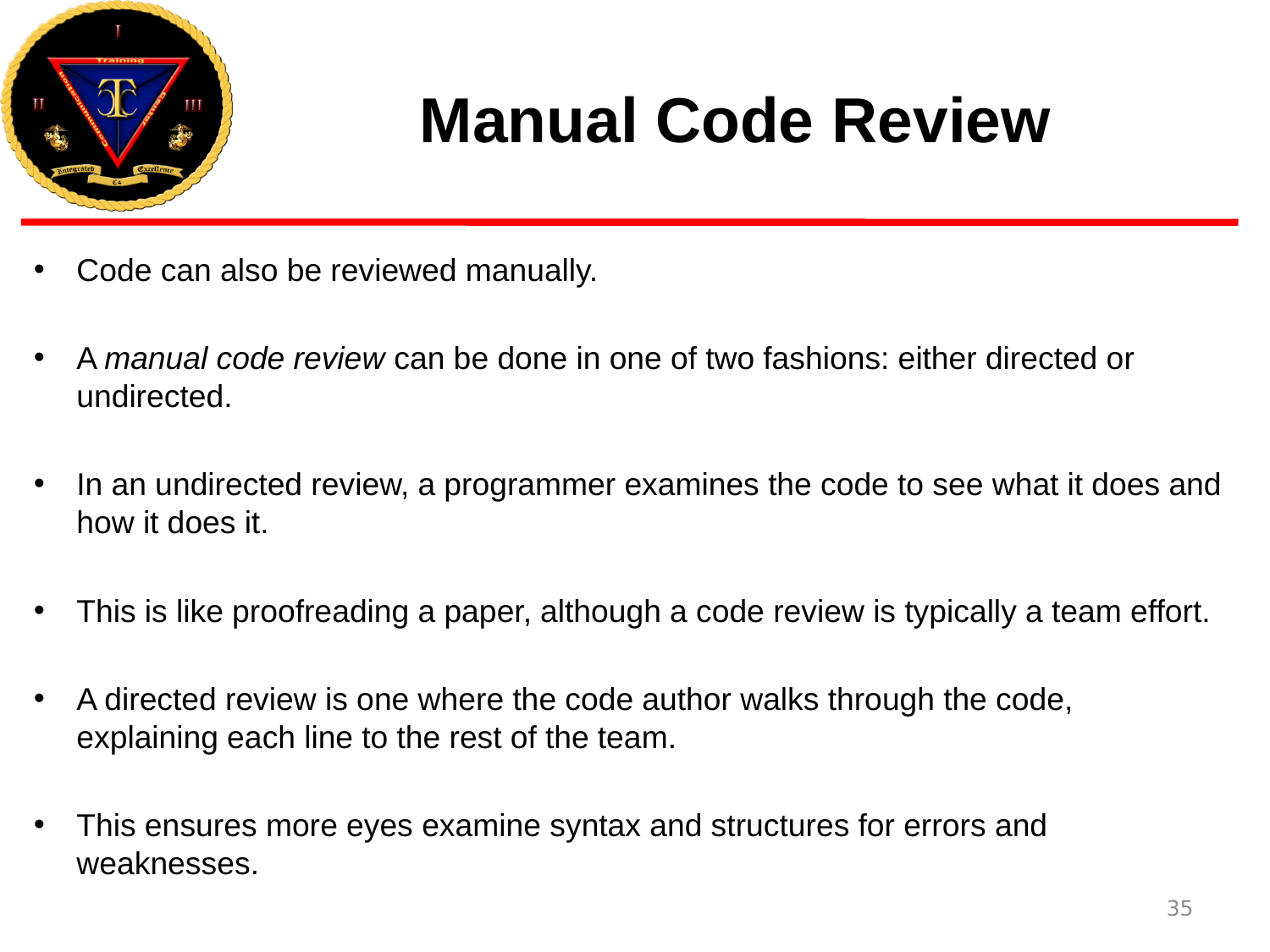

# Manual Code Review
Code can also be reviewed manually.

A manual code review can be done in one of two fashions: either directed or undirected.

In an undirected review, a programmer examines the code to see what it does and how it does it.

This is like proofreading a paper, although a code review is typically a team effort.

A directed review is one where the code author walks through the code, explaining each line to the rest of the team.

This ensures more eyes examine syntax and structures for errors and weaknesses.
35